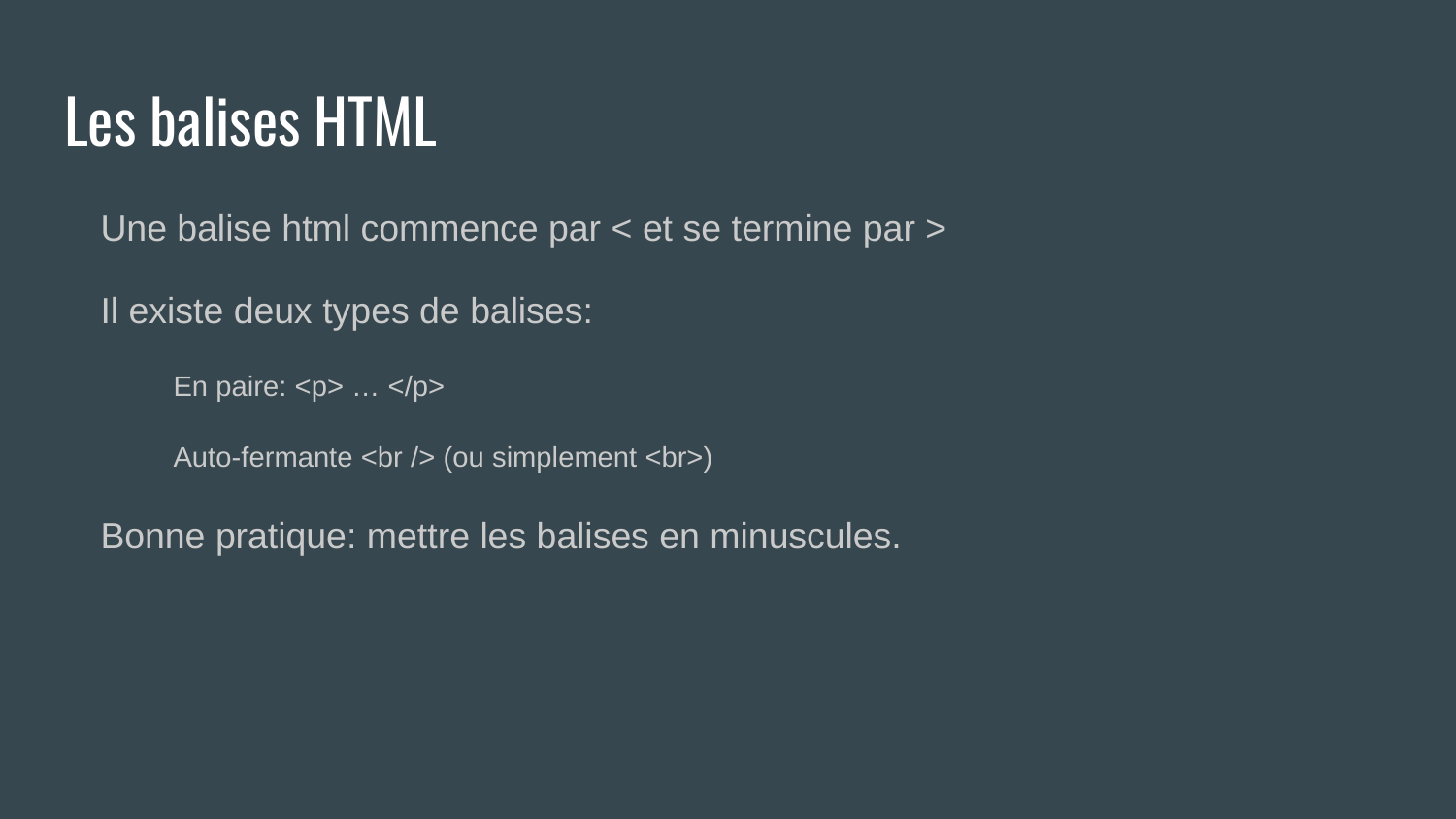

# Les balises HTML
Une balise html commence par < et se termine par >
Il existe deux types de balises:
En paire: <p> … </p>
Auto-fermante <br /> (ou simplement <br>)
Bonne pratique: mettre les balises en minuscules.